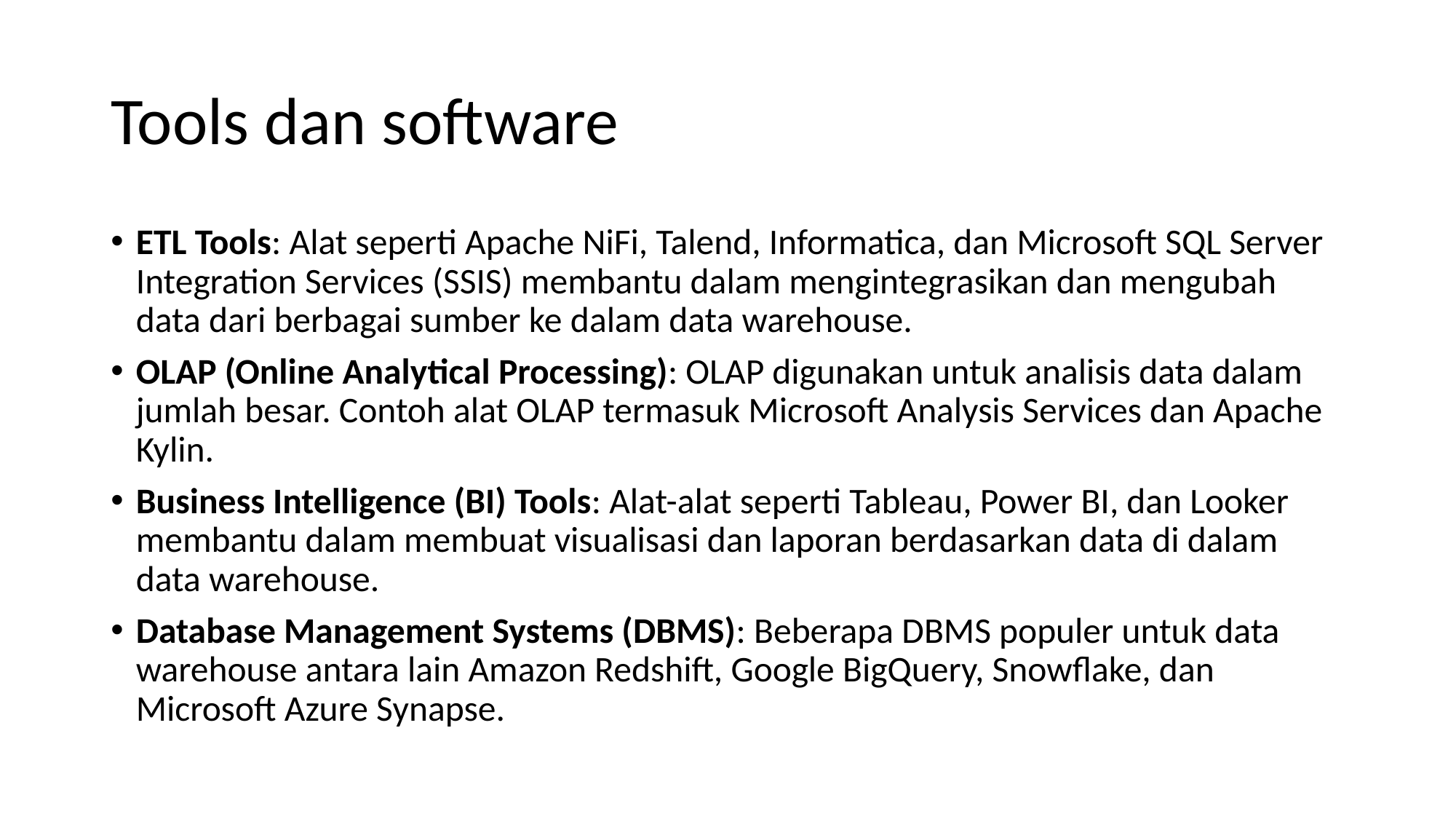

# Tools dan software
ETL Tools: Alat seperti Apache NiFi, Talend, Informatica, dan Microsoft SQL Server Integration Services (SSIS) membantu dalam mengintegrasikan dan mengubah data dari berbagai sumber ke dalam data warehouse.
OLAP (Online Analytical Processing): OLAP digunakan untuk analisis data dalam jumlah besar. Contoh alat OLAP termasuk Microsoft Analysis Services dan Apache Kylin.
Business Intelligence (BI) Tools: Alat-alat seperti Tableau, Power BI, dan Looker membantu dalam membuat visualisasi dan laporan berdasarkan data di dalam data warehouse.
Database Management Systems (DBMS): Beberapa DBMS populer untuk data warehouse antara lain Amazon Redshift, Google BigQuery, Snowflake, dan Microsoft Azure Synapse.